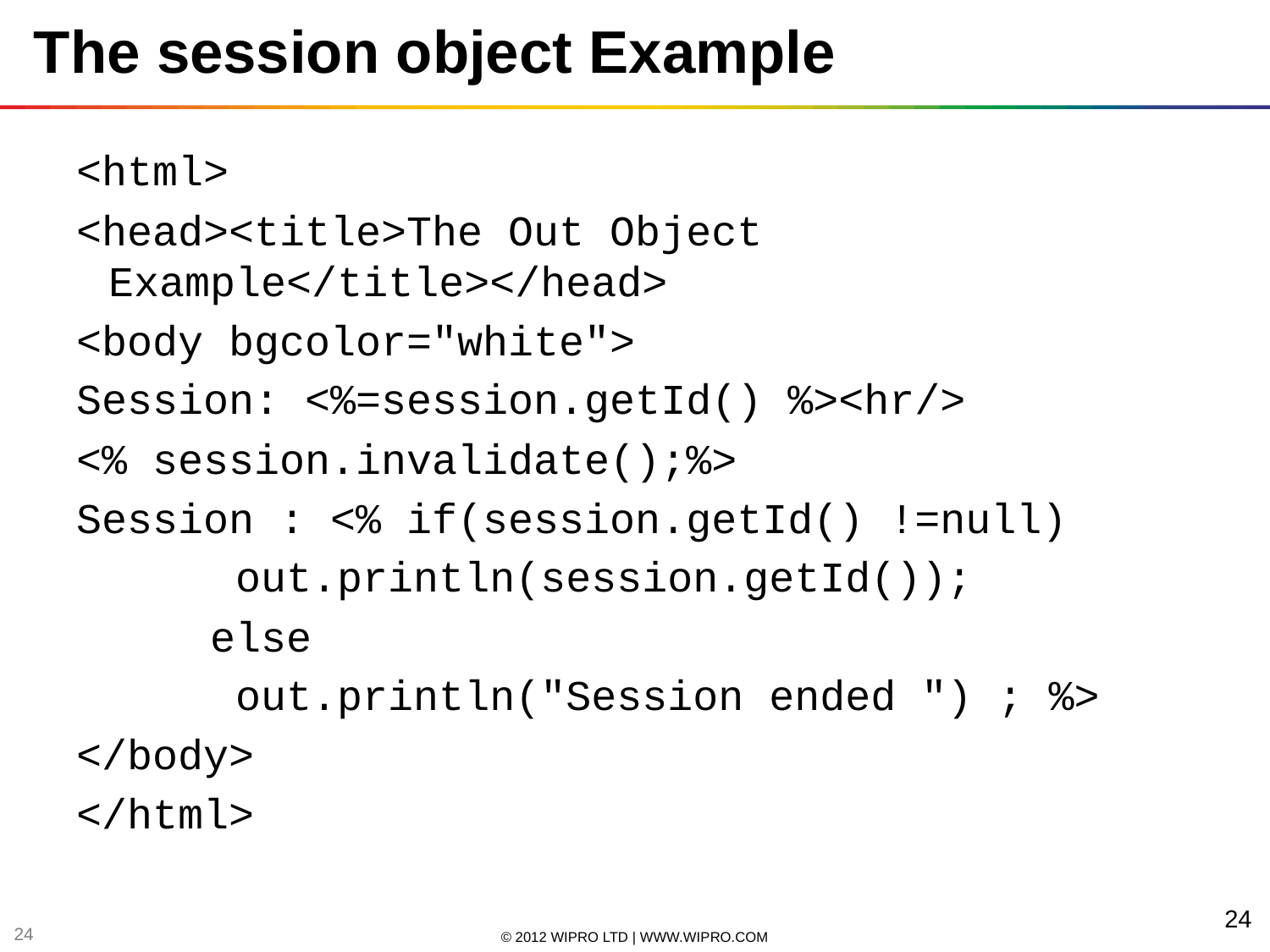

# The session object Example
<html>
<head><title>The Out Object Example</title></head>
<body bgcolor="white">
Session: <%=session.getId() %><hr/>
<% session.invalidate();%>
Session : <% if(session.getId() !=null)
		out.println(session.getId());
	    else
		out.println("Session ended ") ; %>
</body>
</html>
24